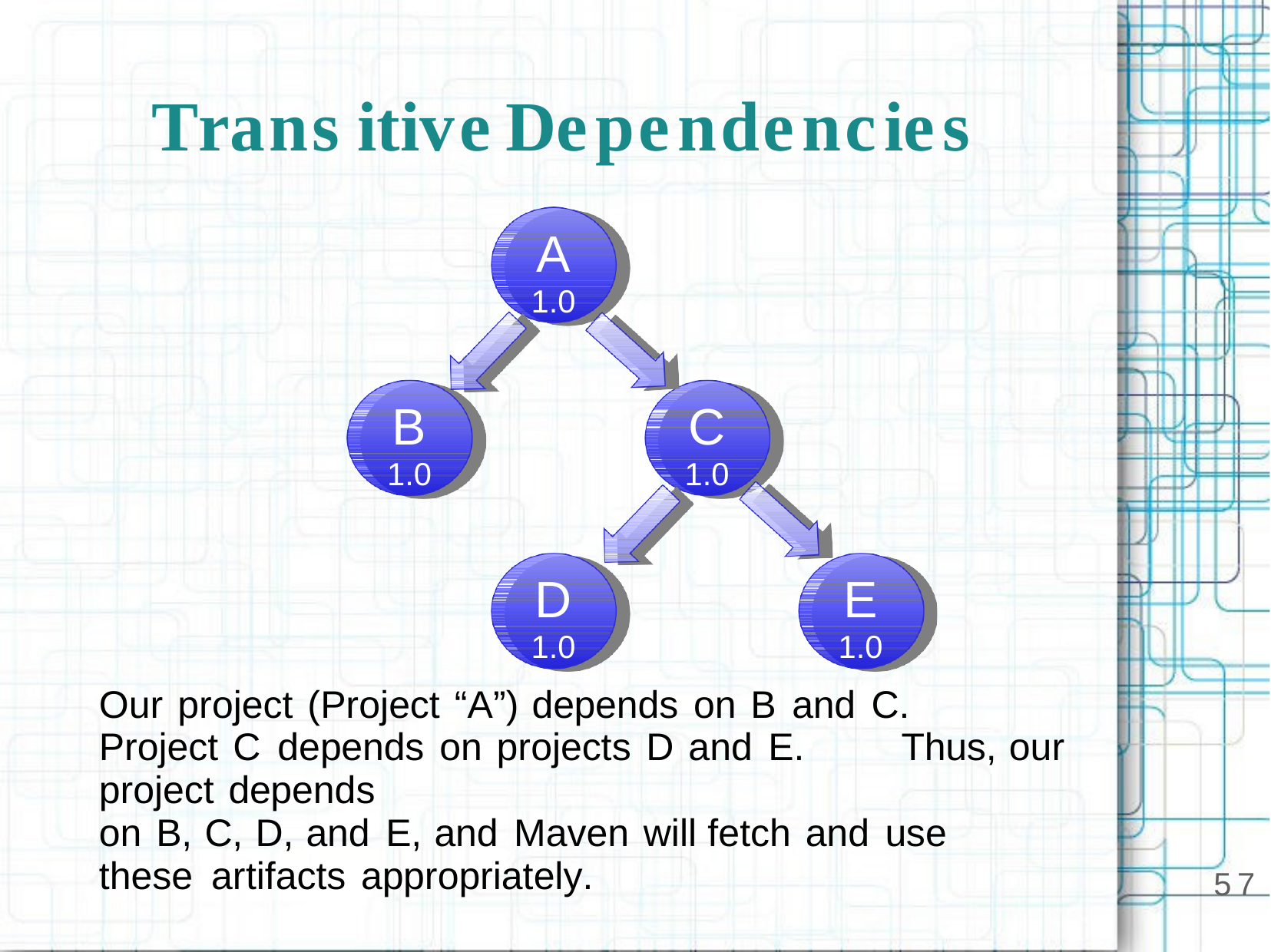

Trans itive	Dependencies

A
1.0
B
1.0
C
1.0
D
1.0
E
1.0
Our project (Project “A”) depends on B and C.	Project C depends on projects D and E.	Thus, our project depends
on B, C, D, and E, and Maven will fetch and use these artifacts appropriately.
57